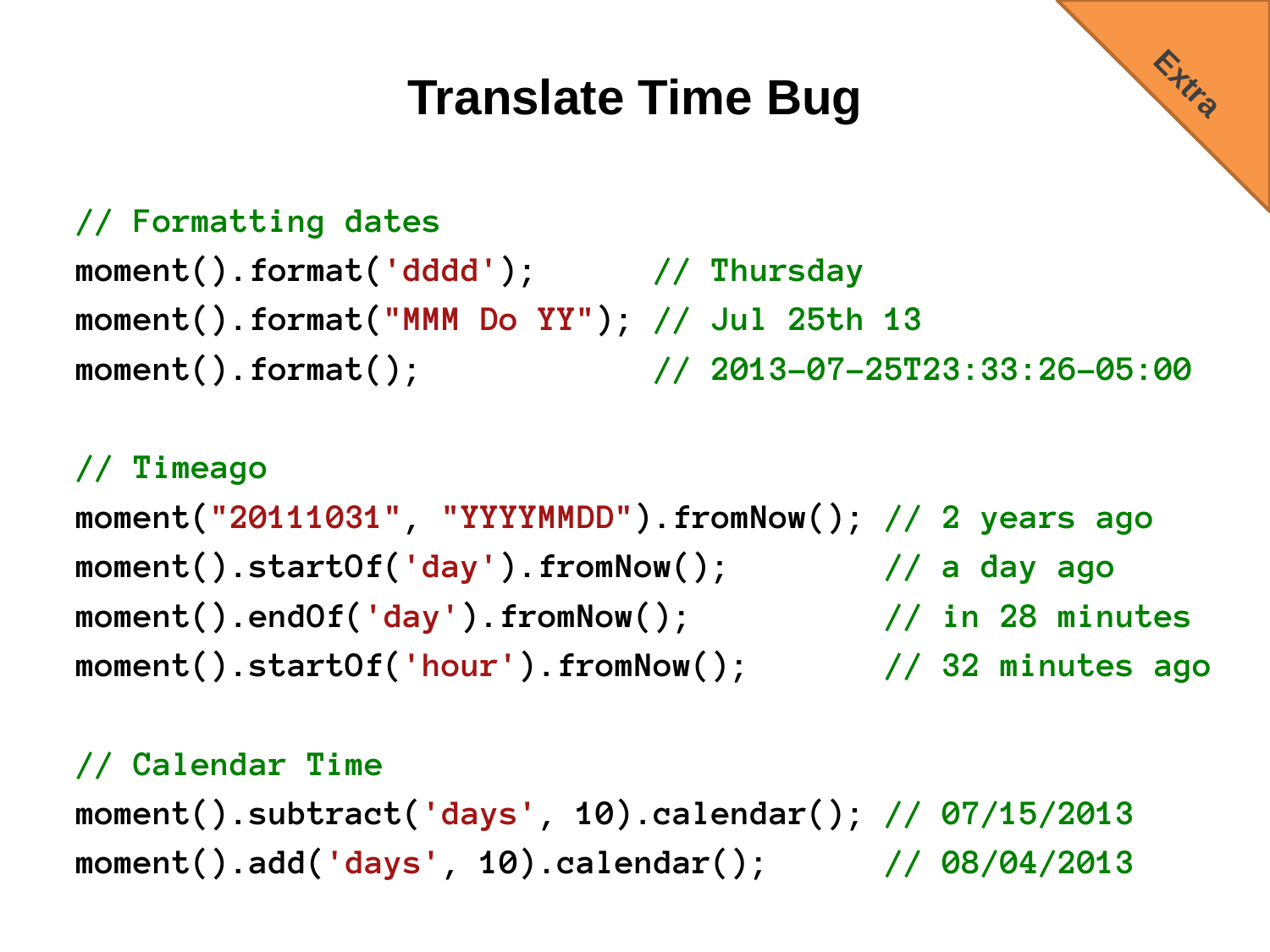

Extra
# Translate Time Bug
// Formatting dates
moment().format('dddd');      // Thursday
moment().format("MMM Do YY"); // Jul 25th 13
moment().format();            // 2013-07-25T23:33:26-05:00

// Timeago
moment("20111031", "YYYYMMDD").fromNow(); // 2 years ago
moment().startOf('day').fromNow();        // a day ago
moment().endOf('day').fromNow();          // in 28 minutes
moment().startOf('hour').fromNow();       // 32 minutes ago

// Calendar Time
moment().subtract('days', 10).calendar(); // 07/15/2013
moment().add('days', 10).calendar();      // 08/04/2013